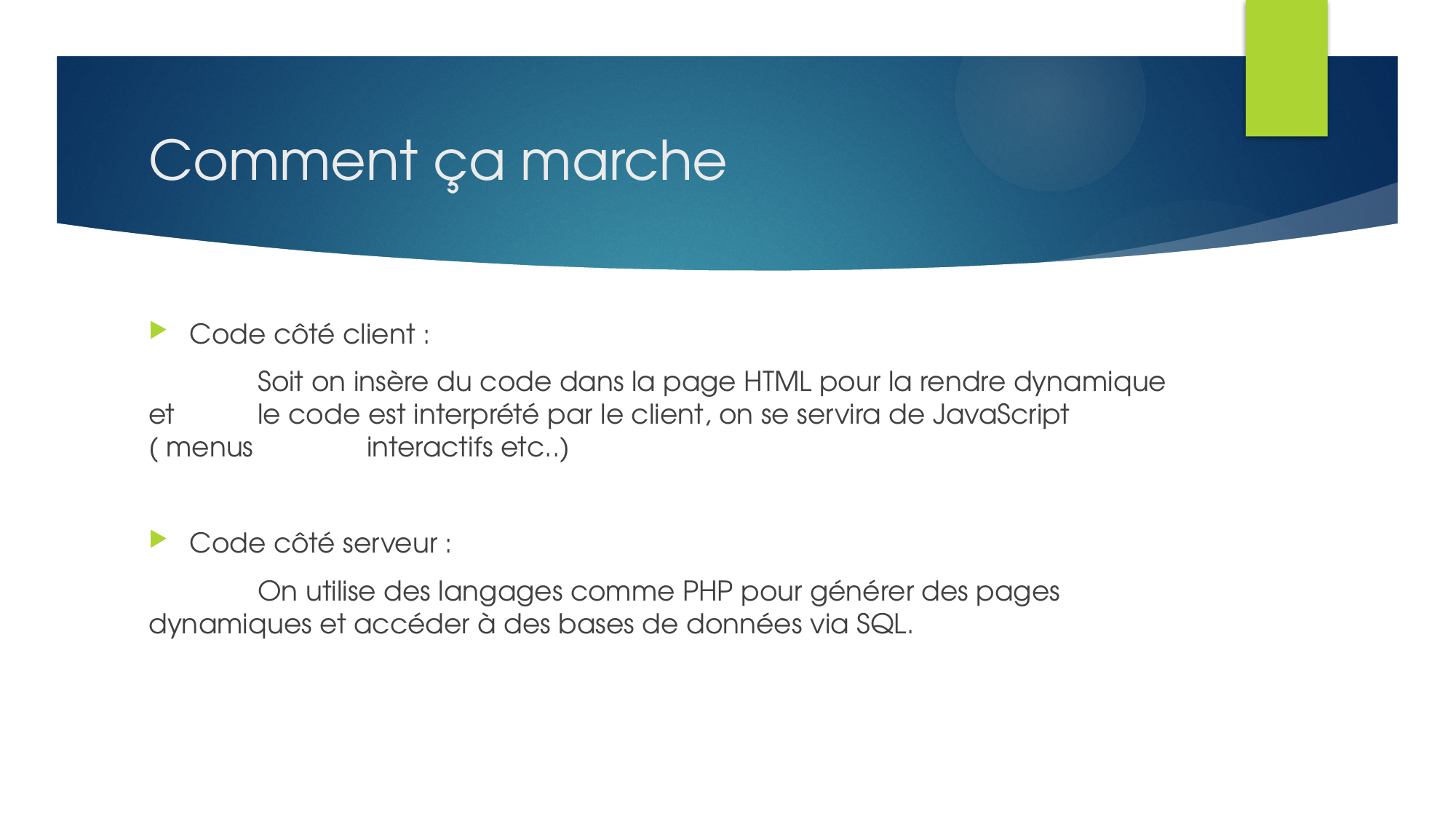

# Comment ça marche
Code côté client :
	Soit on insère du code dans la page HTML pour la rendre dynamique et 	le code est interprété par le client, on se servira de JavaScript ( menus 	interactifs etc..)

Code côté serveur :
	On utilise des langages comme PHP pour générer des pages 	dynamiques et accéder à des bases de données via SQL.